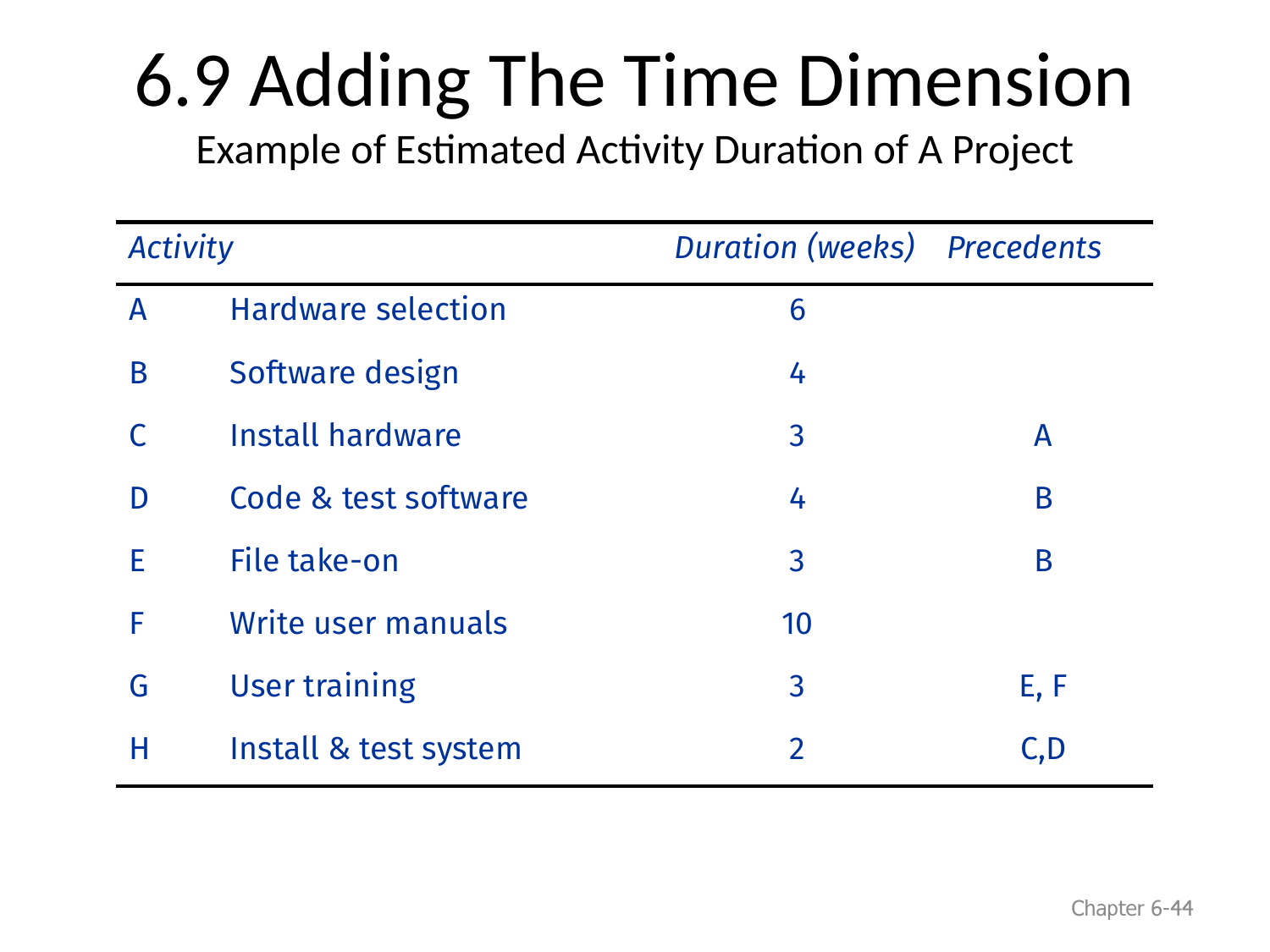

# 6.9 Adding The Time Dimension Example of Estimated Activity Duration of A Project
| Activity |  | Duration (weeks) | Precedents |
| --- | --- | --- | --- |
| A | Hardware selection | 6 |  |
| B | Software design | 4 |  |
| C | Install hardware | 3 | A |
| D | Code & test software | 4 | B |
| E | File take-on | 3 | B |
| F | Write user manuals | 10 |  |
| G | User training | 3 | E, F |
| H | Install & test system | 2 | C,D |
Chapter 6-44